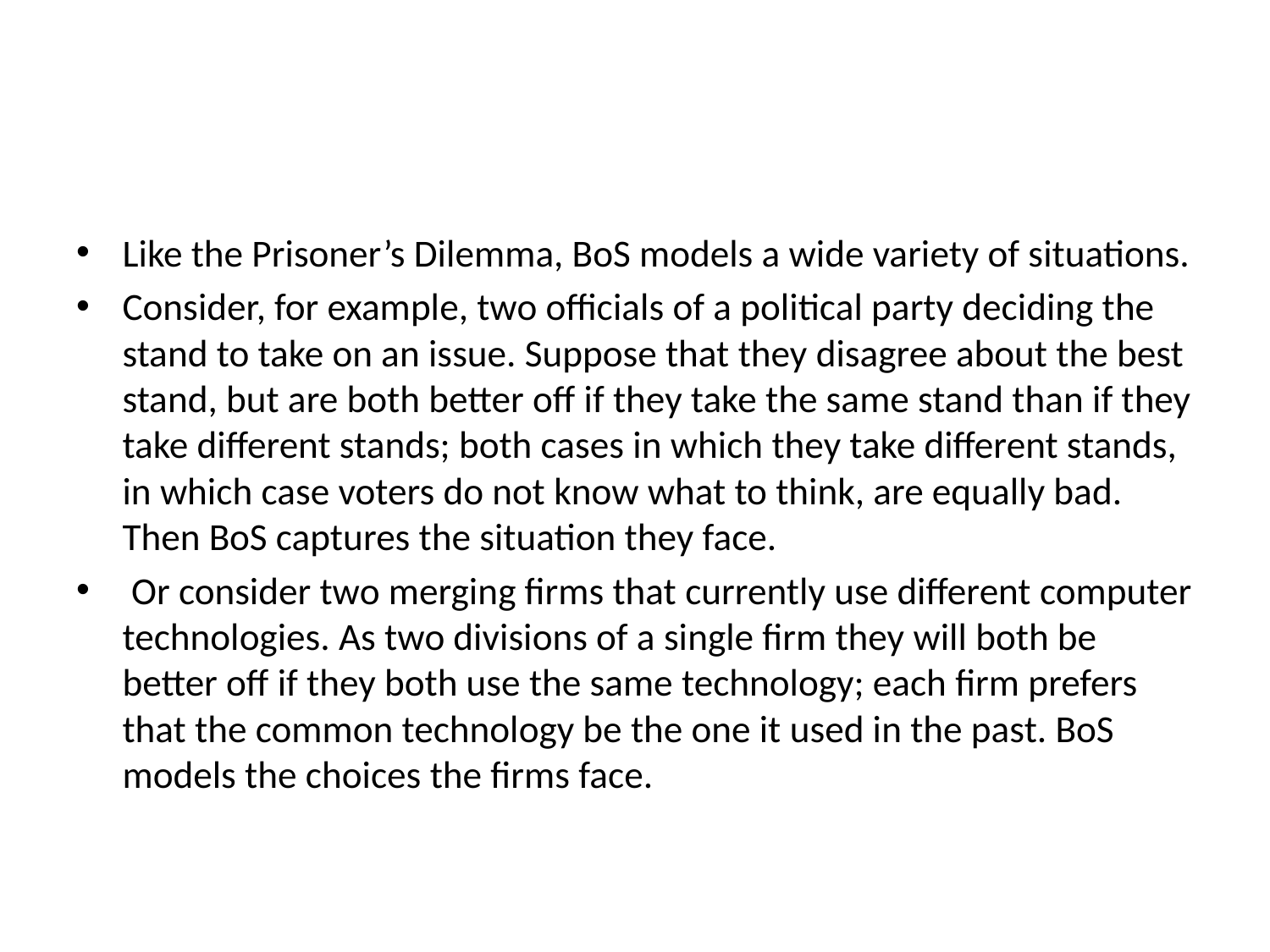

#
Like the Prisoner’s Dilemma, BoS models a wide variety of situations.
Consider, for example, two officials of a political party deciding the stand to take on an issue. Suppose that they disagree about the best stand, but are both better off if they take the same stand than if they take different stands; both cases in which they take different stands, in which case voters do not know what to think, are equally bad. Then BoS captures the situation they face.
 Or consider two merging firms that currently use different computer technologies. As two divisions of a single firm they will both be better off if they both use the same technology; each firm prefers that the common technology be the one it used in the past. BoS models the choices the firms face.